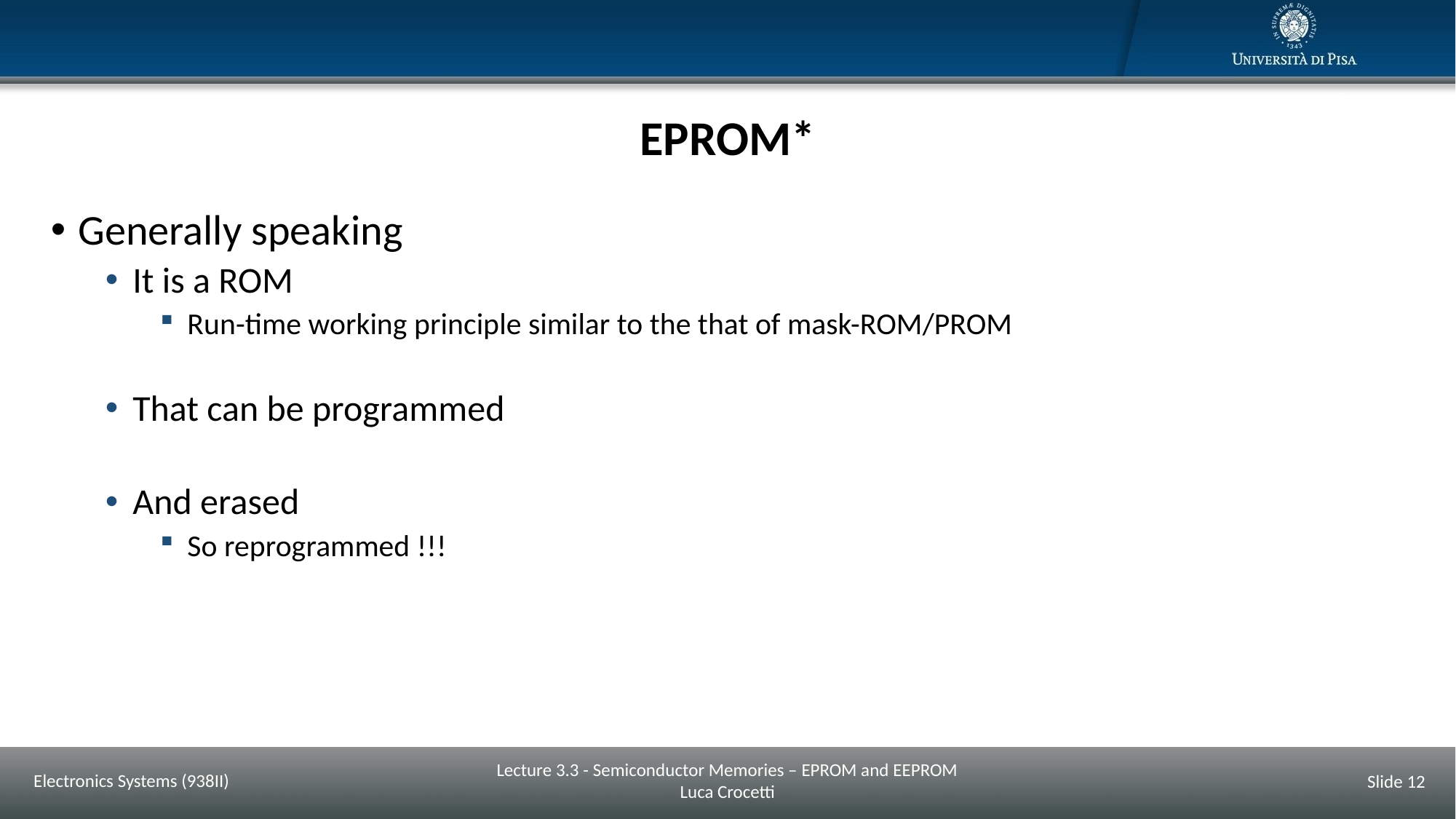

# EPROM*
Generally speaking
It is a ROM
Run-time working principle similar to the that of mask-ROM/PROM

That can be programmed

And erased
So reprogrammed !!!